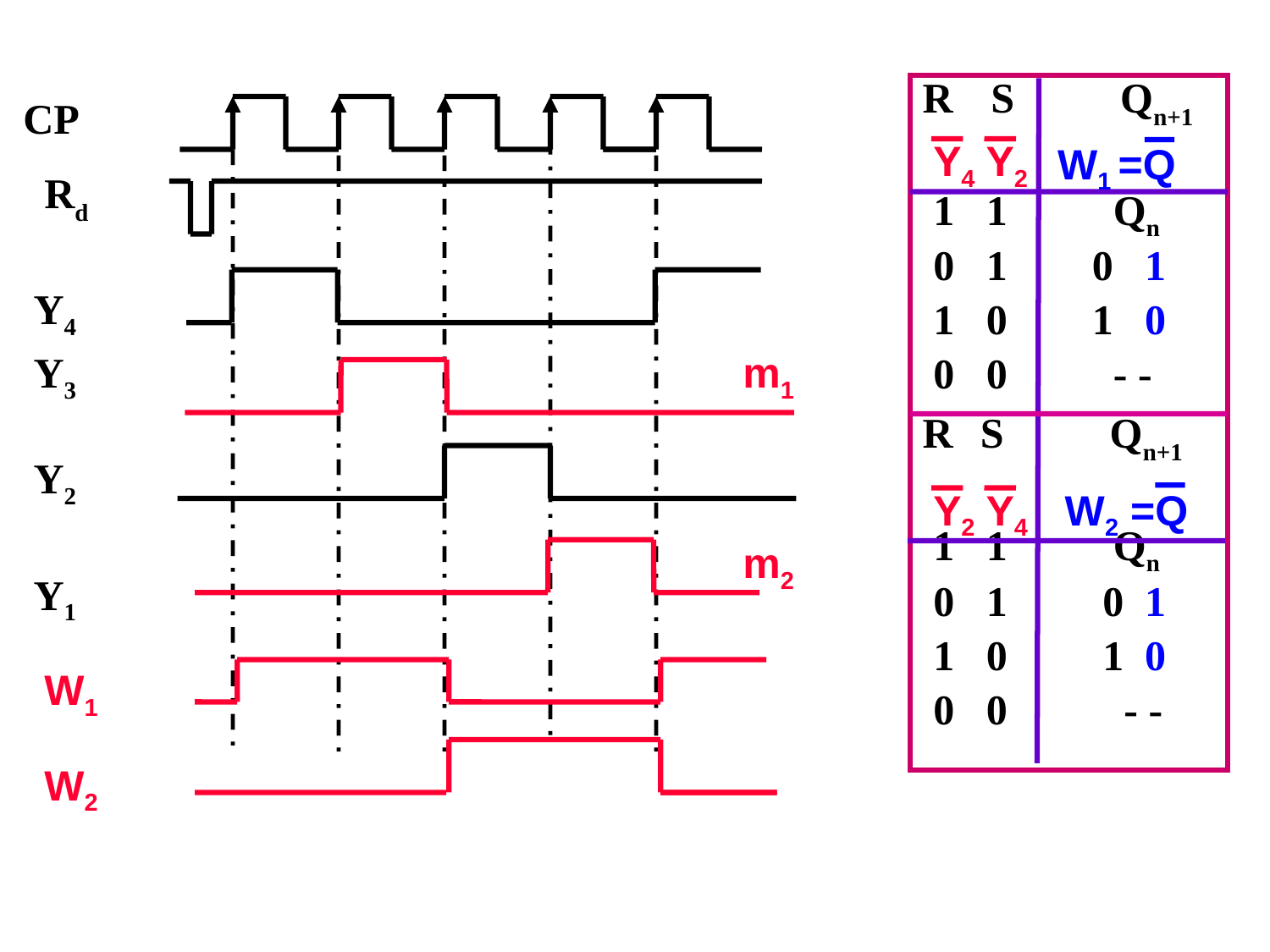

R    S          Qn+1

 1   1          Qn
 0   1        0   1
 1   0        1   0
 0   0          - -
R   S          Qn+1

 1   1          Qn
 0   1         0  1
 1   0         1  0
 0   0           - -

Y4

Y2

W1 =Q

Y2

Y4

W2 =Q

CP

Rd

Y4
Y3
m1

Y2

m2

Y1
W1

W2